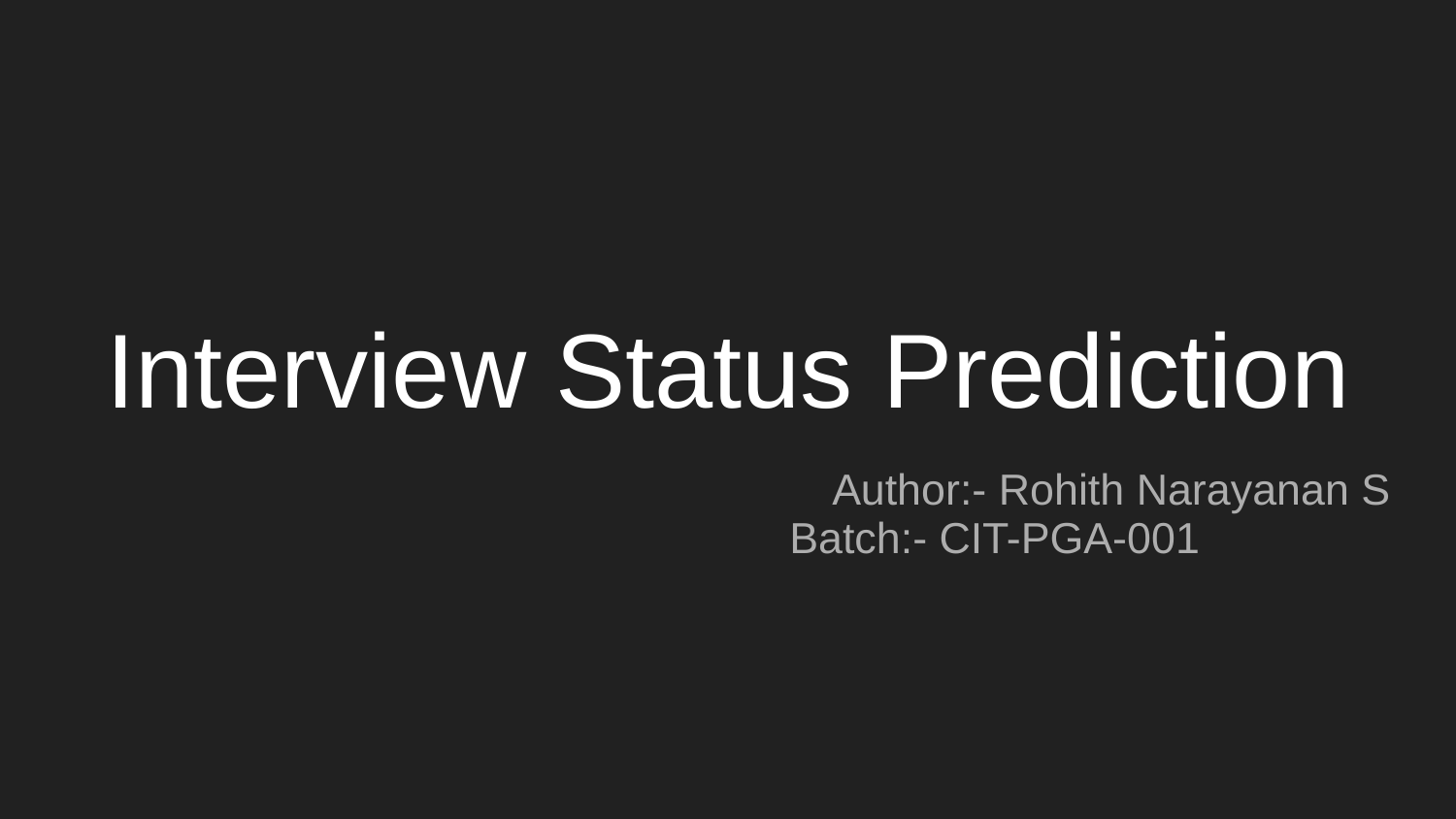

# Interview Status Prediction
Author:- Rohith Narayanan S
                                            Batch:- CIT-PGA-001